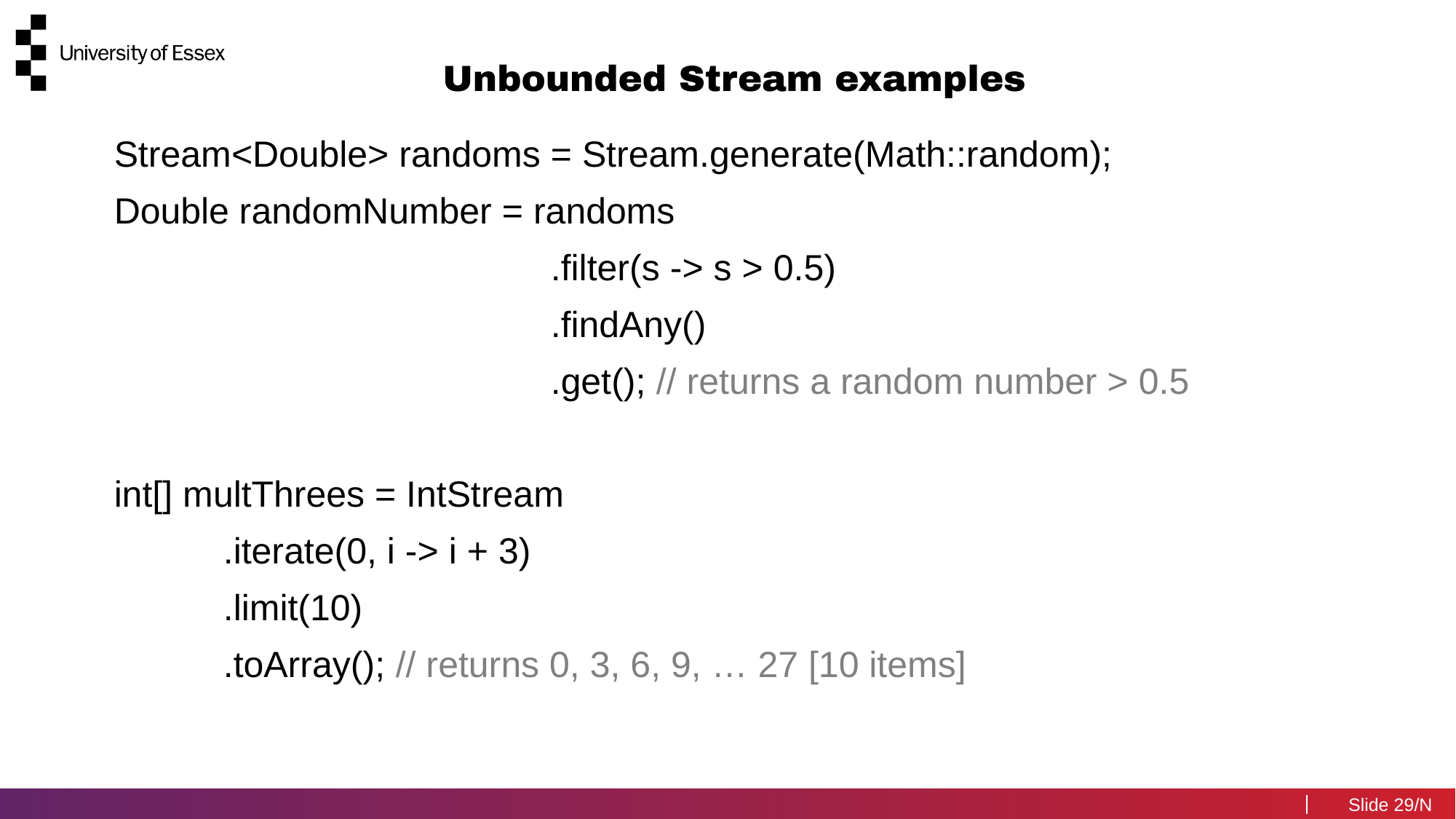

Unbounded Stream examples
Stream<Double> randoms = Stream.generate(Math::random);
Double randomNumber = randoms
				.filter(s -> s > 0.5)
				.findAny()
				.get(); // returns a random number > 0.5

int[] multThrees = IntStream
	.iterate(0, i -> i + 3)
	.limit(10)
	.toArray(); // returns 0, 3, 6, 9, … 27 [10 items]
29/N